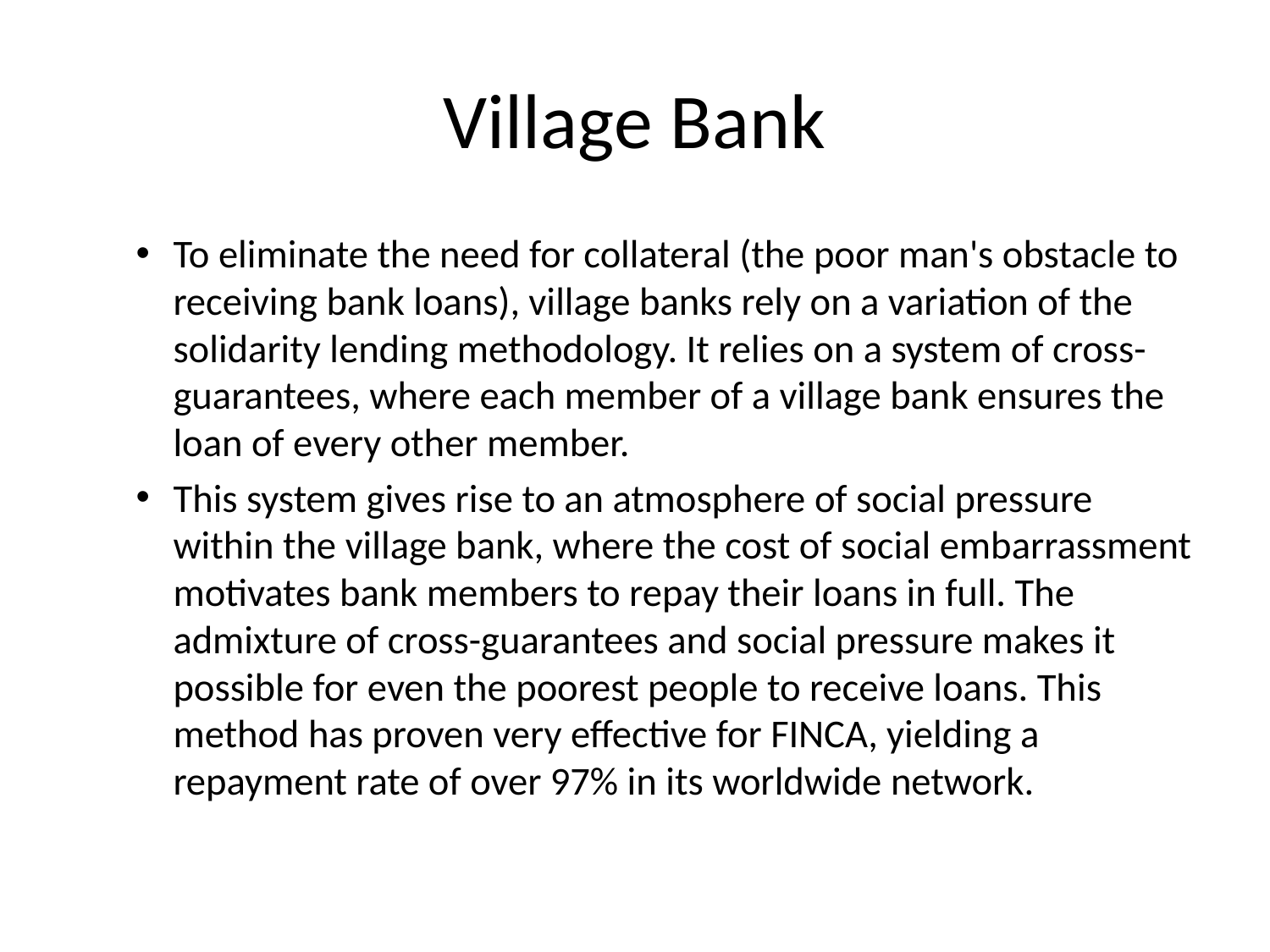

# Village Bank
To eliminate the need for collateral (the poor man's obstacle to receiving bank loans), village banks rely on a variation of the solidarity lending methodology. It relies on a system of cross-guarantees, where each member of a village bank ensures the loan of every other member.
This system gives rise to an atmosphere of social pressure within the village bank, where the cost of social embarrassment motivates bank members to repay their loans in full. The admixture of cross-guarantees and social pressure makes it possible for even the poorest people to receive loans. This method has proven very effective for FINCA, yielding a repayment rate of over 97% in its worldwide network.